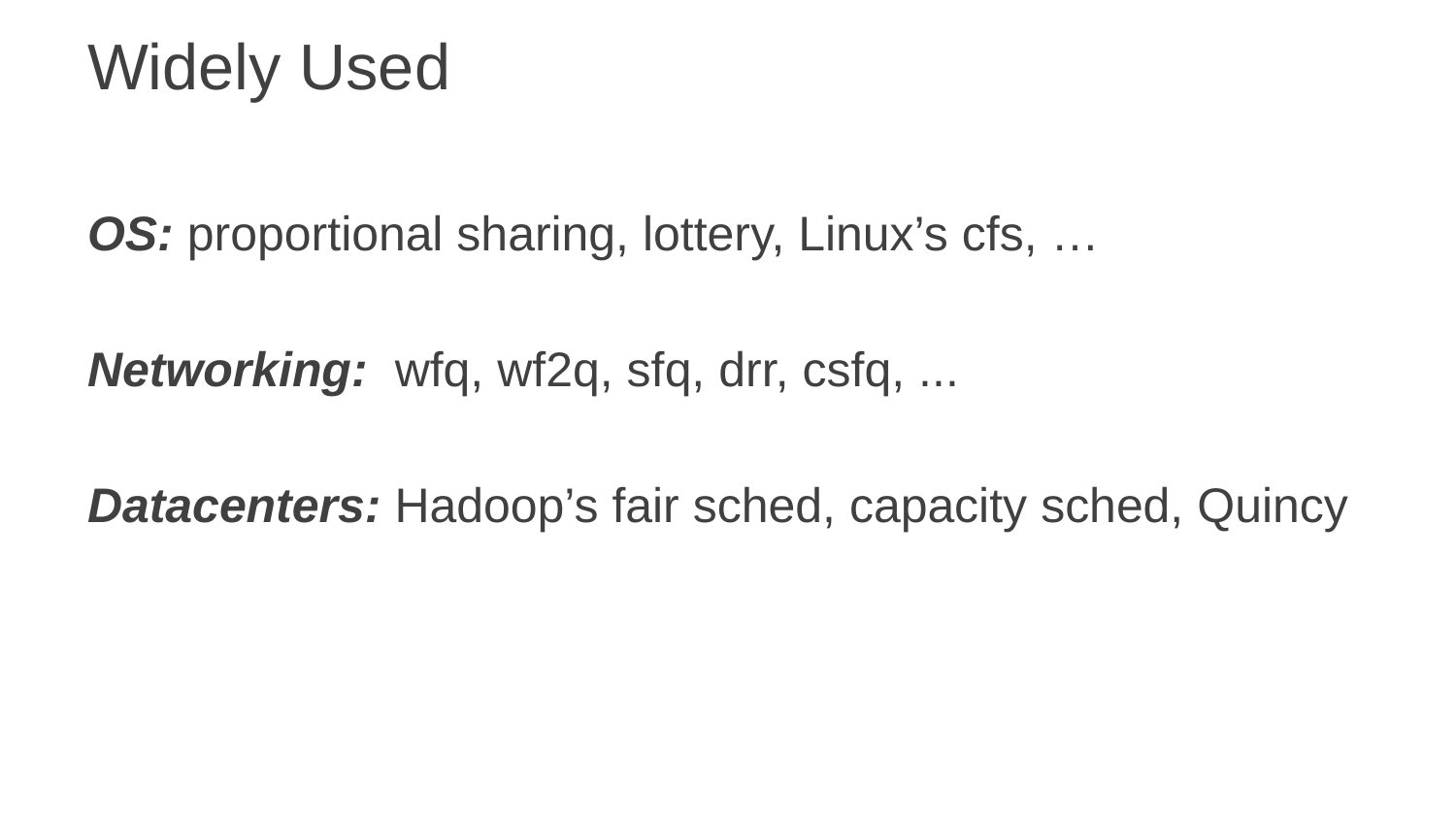

# Widely Used

OS: proportional sharing, lottery, Linux’s cfs, …

Networking:  wfq, wf2q, sfq, drr, csfq, ...

Datacenters: Hadoop’s fair sched, capacity sched, Quincy